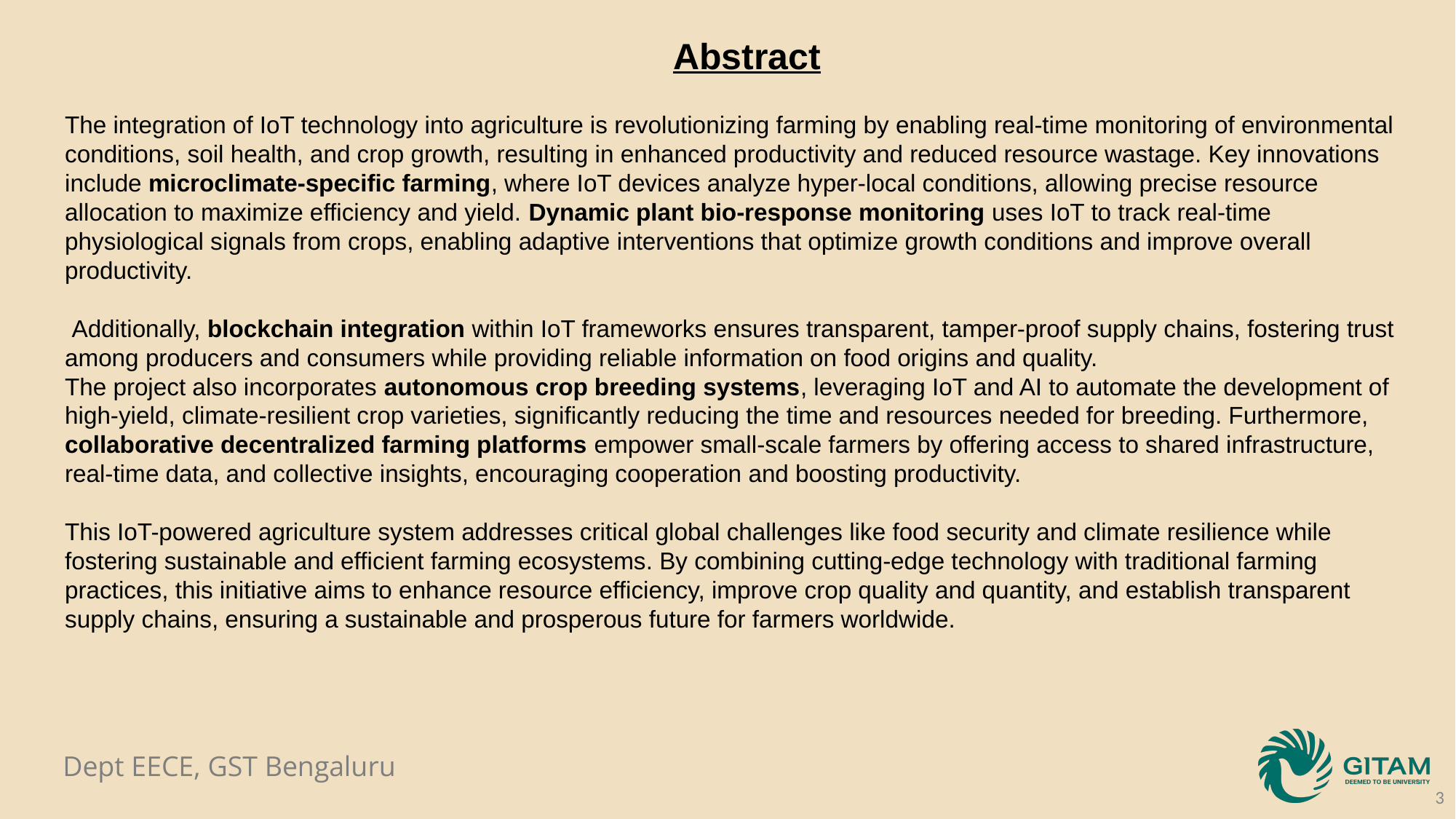

Abstract
The integration of IoT technology into agriculture is revolutionizing farming by enabling real-time monitoring of environmental conditions, soil health, and crop growth, resulting in enhanced productivity and reduced resource wastage. Key innovations include microclimate-specific farming, where IoT devices analyze hyper-local conditions, allowing precise resource allocation to maximize efficiency and yield. Dynamic plant bio-response monitoring uses IoT to track real-time physiological signals from crops, enabling adaptive interventions that optimize growth conditions and improve overall productivity.

 Additionally, blockchain integration within IoT frameworks ensures transparent, tamper-proof supply chains, fostering trust among producers and consumers while providing reliable information on food origins and quality.
The project also incorporates autonomous crop breeding systems, leveraging IoT and AI to automate the development of high-yield, climate-resilient crop varieties, significantly reducing the time and resources needed for breeding. Furthermore, collaborative decentralized farming platforms empower small-scale farmers by offering access to shared infrastructure, real-time data, and collective insights, encouraging cooperation and boosting productivity.

This IoT-powered agriculture system addresses critical global challenges like food security and climate resilience while fostering sustainable and efficient farming ecosystems. By combining cutting-edge technology with traditional farming practices, this initiative aims to enhance resource efficiency, improve crop quality and quantity, and establish transparent supply chains, ensuring a sustainable and prosperous future for farmers worldwide.
3